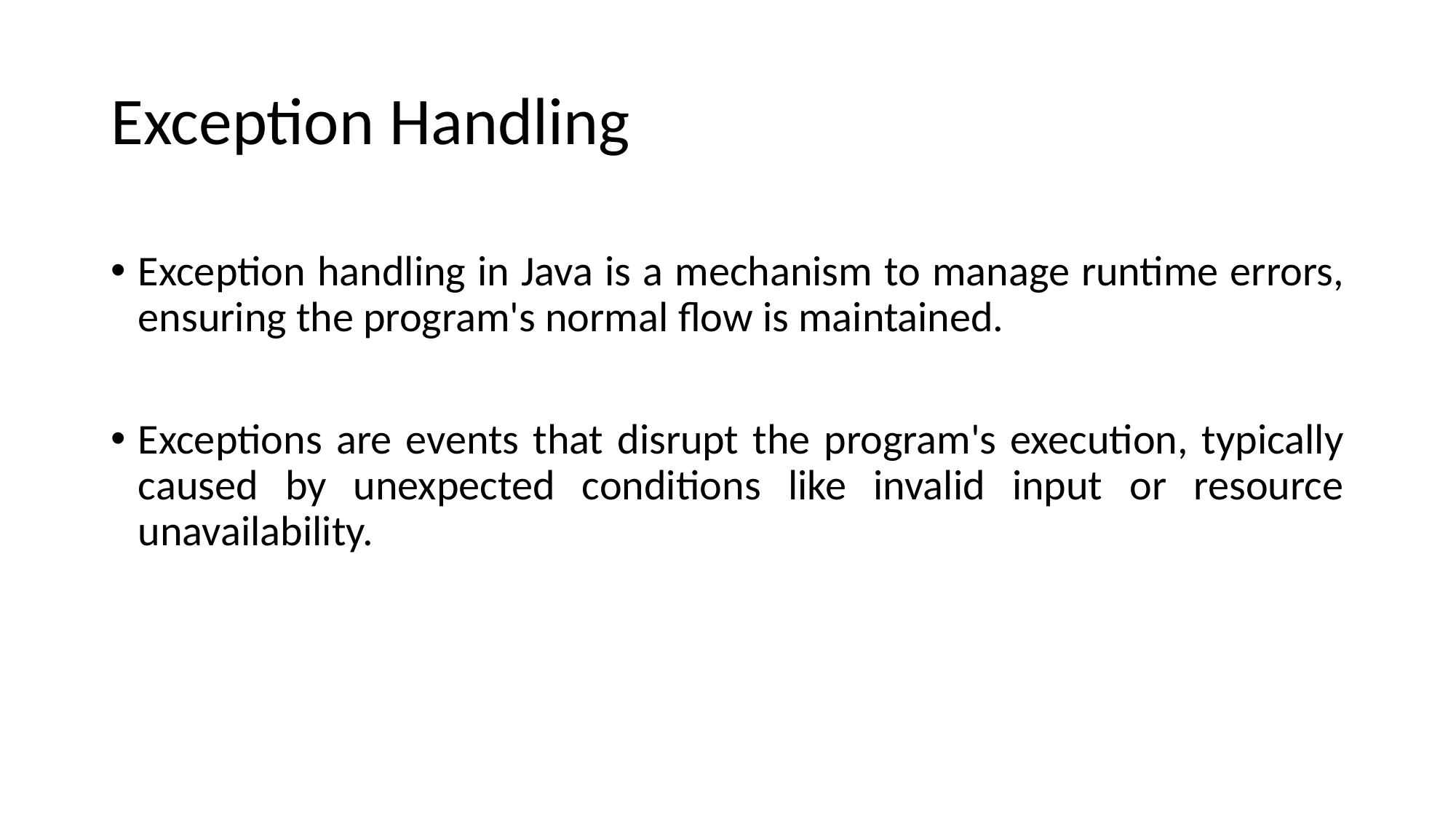

# Exception Handling
Exception handling in Java is a mechanism to manage runtime errors, ensuring the program's normal flow is maintained.

Exceptions are events that disrupt the program's execution, typically caused by unexpected conditions like invalid input or resource unavailability.